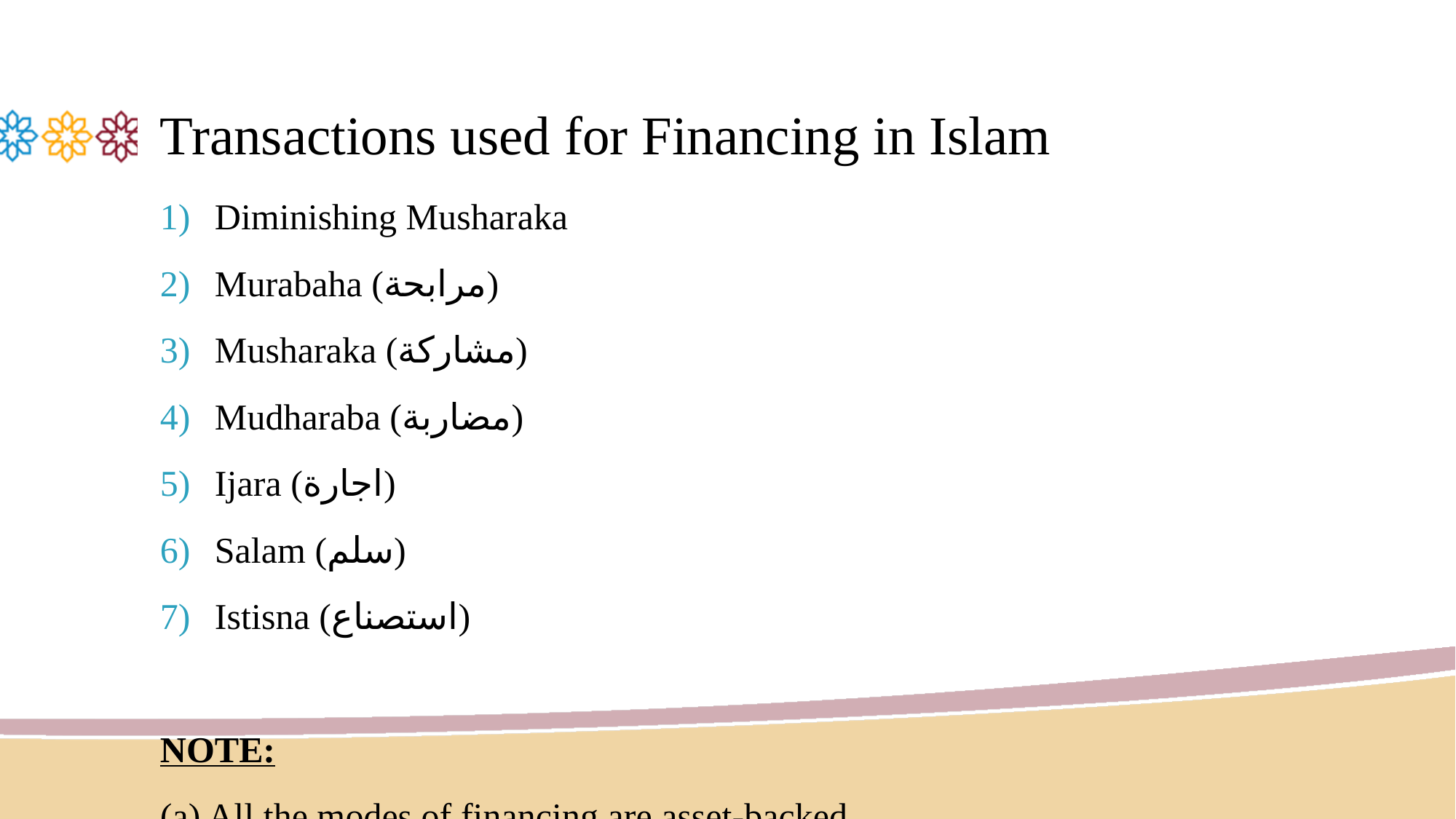

# Transactions used for Financing in Islam
Diminishing Musharaka
Murabaha (مرابحة)
Musharaka (مشاركة)
Mudharaba (مضاربة)
Ijara (اجارة)
Salam (سلم)
Istisna (استصناع)

NOTE:
(a) All the modes of financing are asset-backed.
(b) We will only cover 1) and 2) in this course. You can read the rest on your own from the slides below but they wont come in exam.